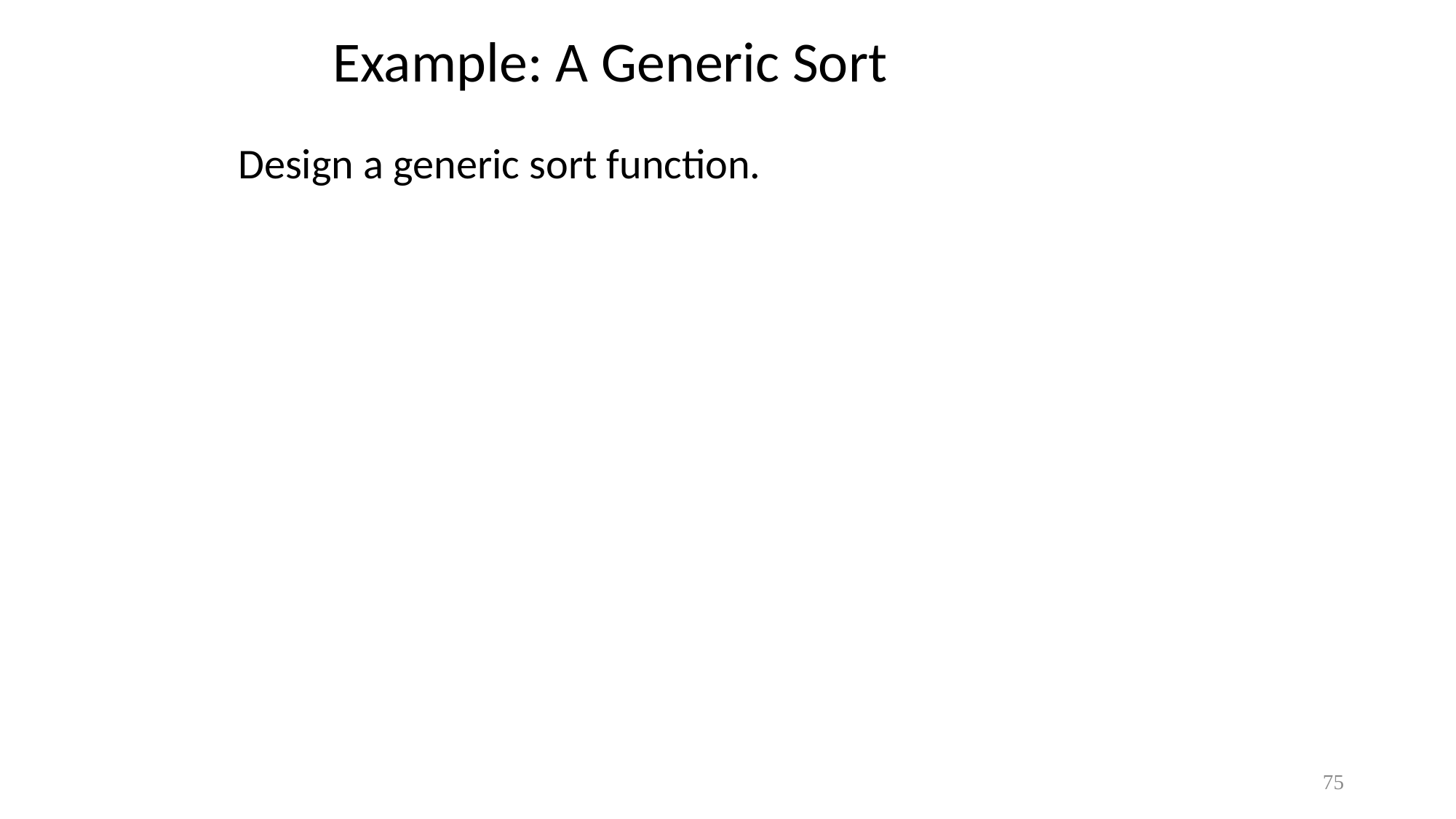

# Example: A Generic Sort
Design a generic sort function.
75